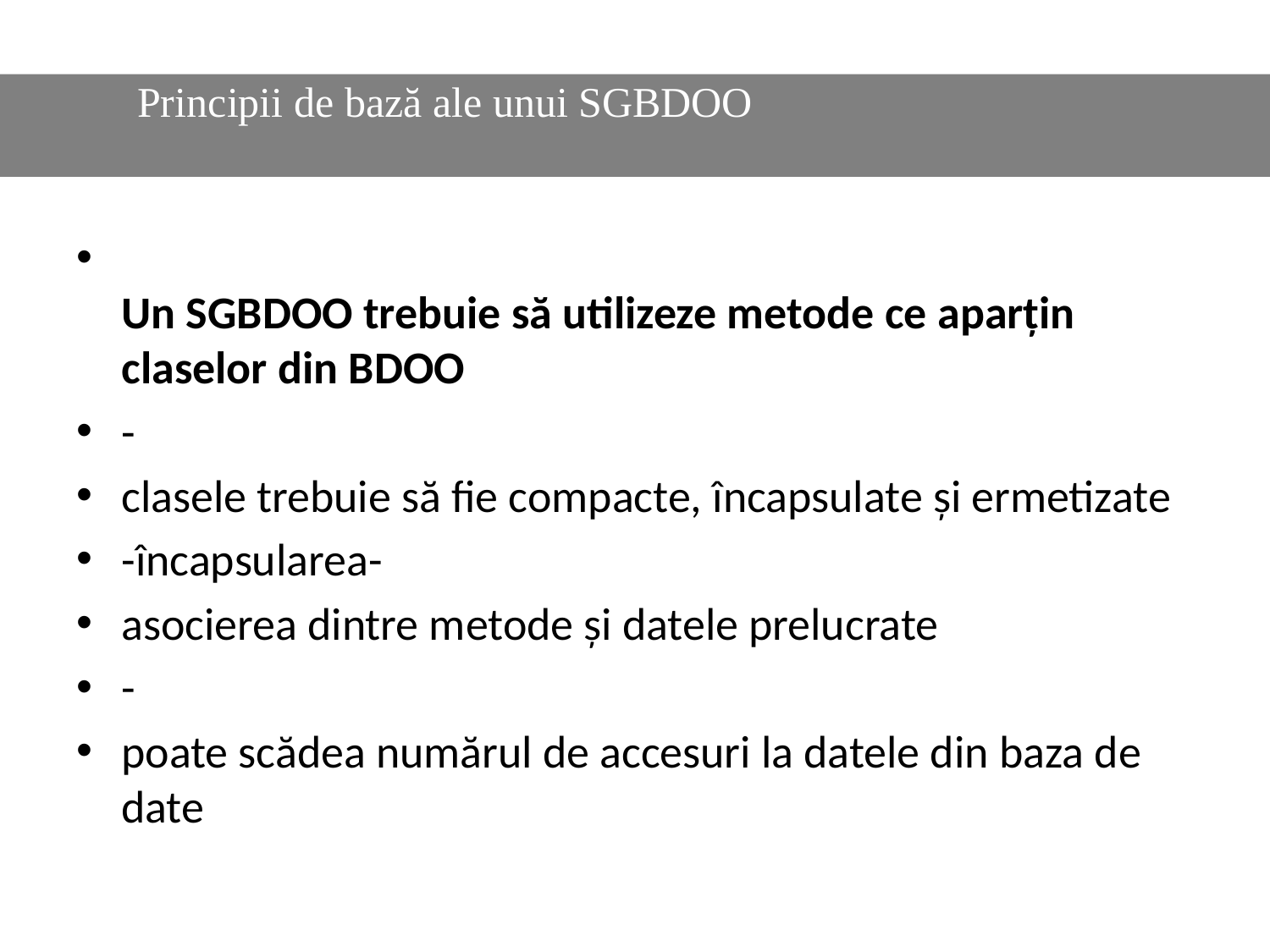

#
	Principii de bază ale unui SGBDOO

Un SGBDOO trebuie să utilizeze metode ce aparțin claselor din BDOO
-
clasele trebuie să fie compacte, încapsulate și ermetizate
-încapsularea-
asocierea dintre metode și datele prelucrate
-
poate scădea numărul de accesuri la datele din baza de date